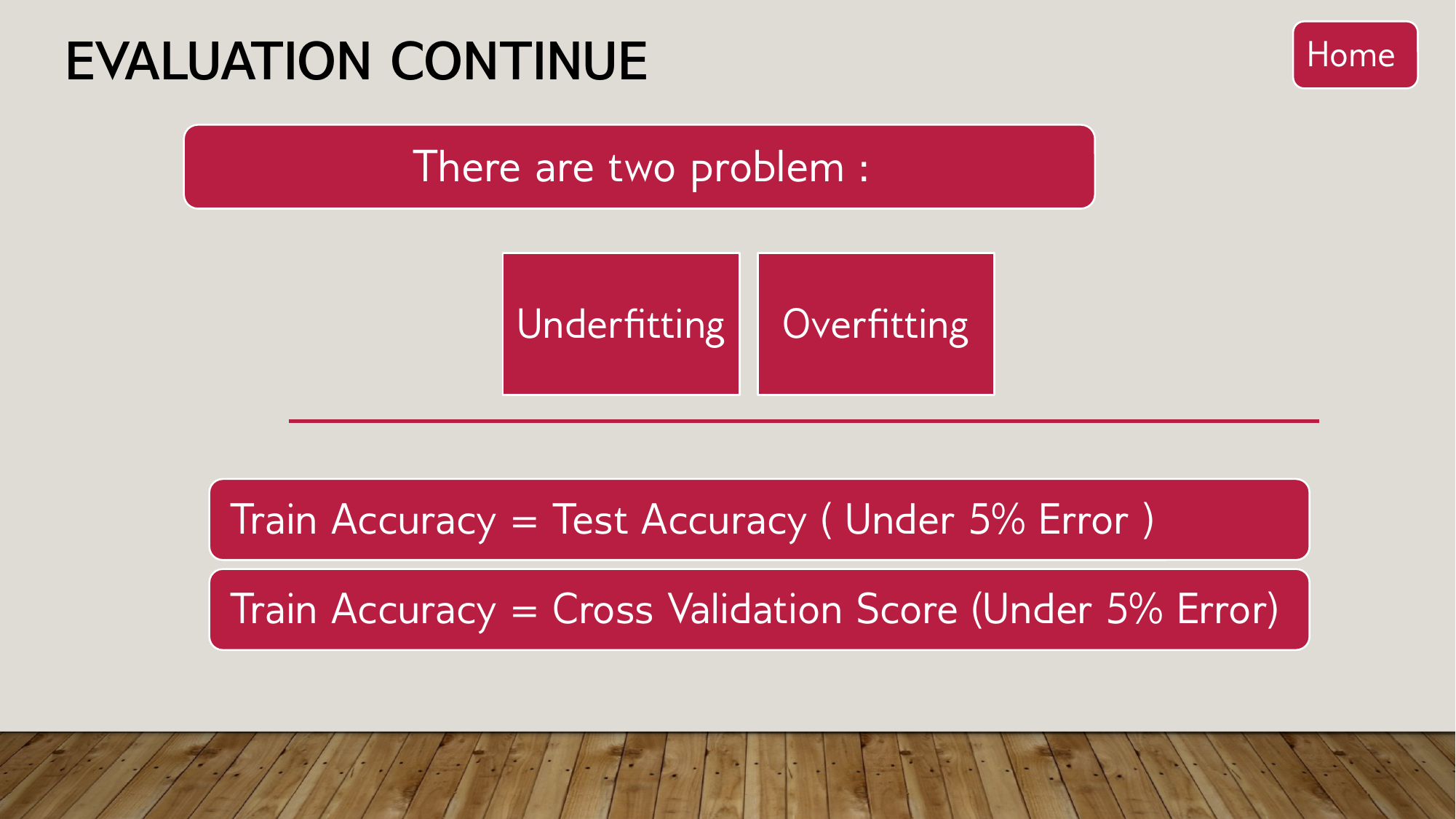

Home
# Evaluation Continue
There are two problem :
Underfitting
Overfitting
Train Accuracy = Test Accuracy ( Under 5% Error )
Train Accuracy = Cross Validation Score (Under 5% Error)